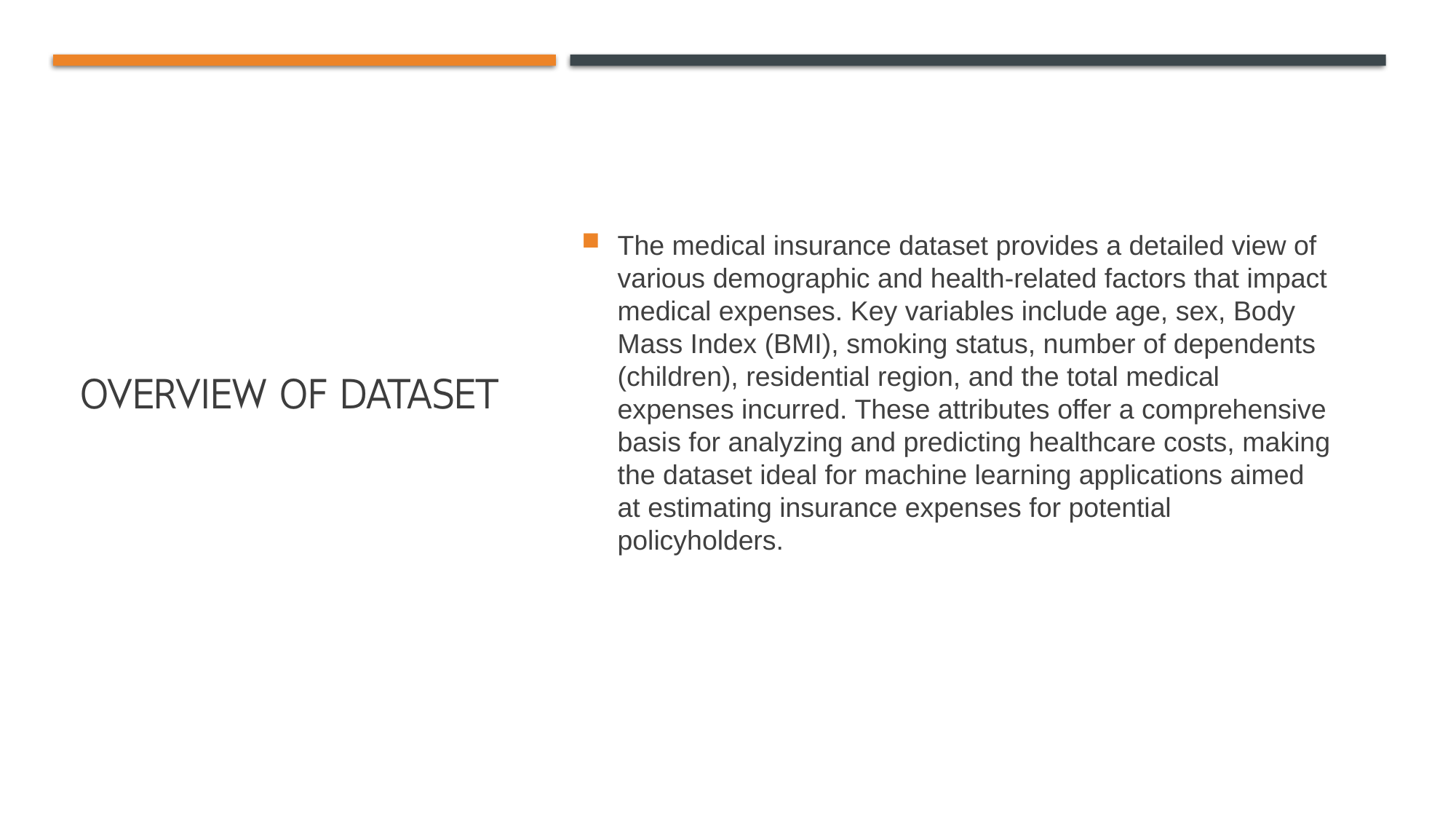

# Overview of dataset
The medical insurance dataset provides a detailed view of various demographic and health-related factors that impact medical expenses. Key variables include age, sex, Body Mass Index (BMI), smoking status, number of dependents (children), residential region, and the total medical expenses incurred. These attributes offer a comprehensive basis for analyzing and predicting healthcare costs, making the dataset ideal for machine learning applications aimed at estimating insurance expenses for potential policyholders.